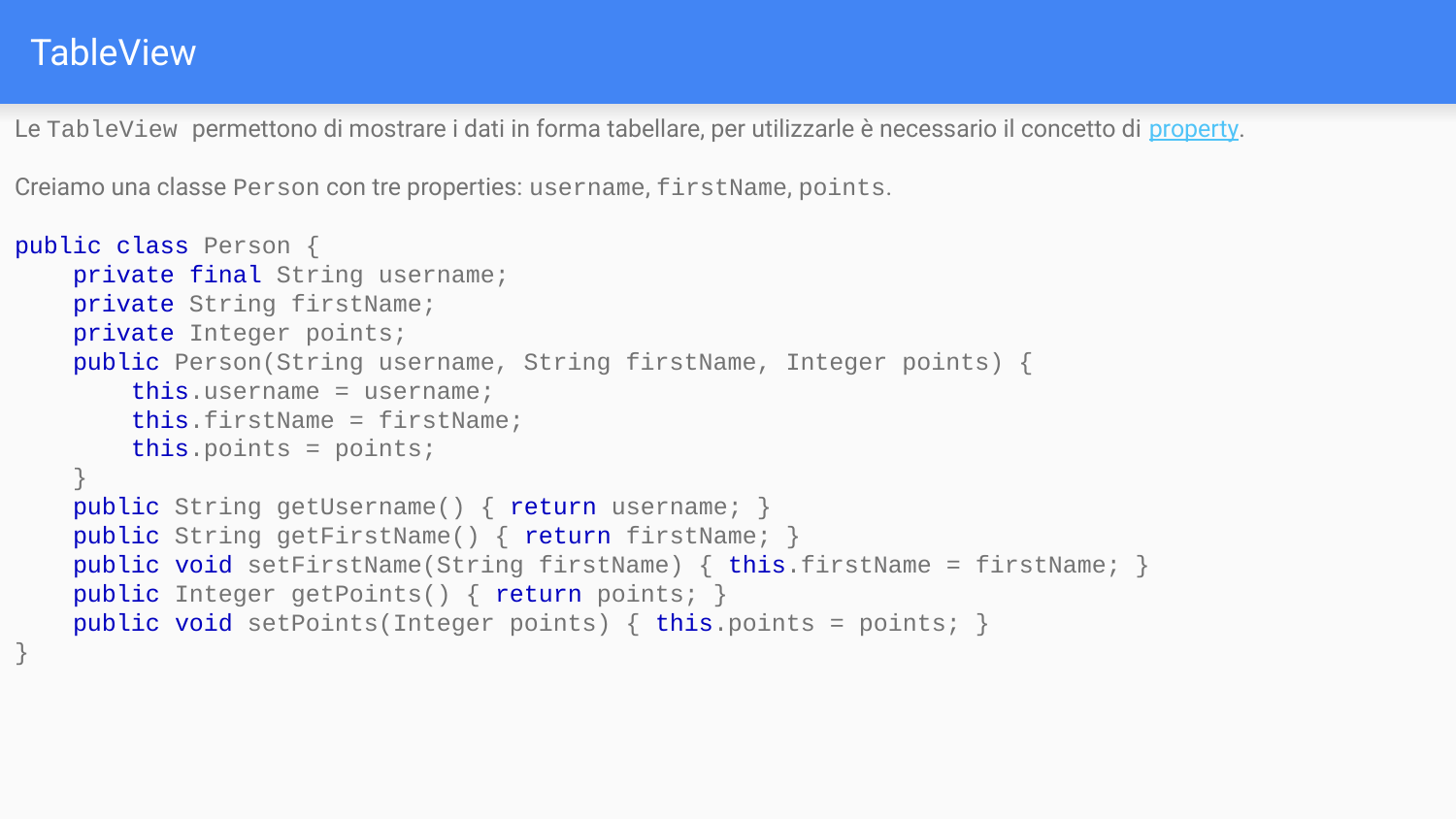

# TableView
Le TableView permettono di mostrare i dati in forma tabellare, per utilizzarle è necessario il concetto di property.

Creiamo una classe Person con tre properties: username, firstName, points.

public class Person {
    private final String username;
    private String firstName;
    private Integer points;
    public Person(String username, String firstName, Integer points) {
        this.username = username;
        this.firstName = firstName;
        this.points = points;
    }
    public String getUsername() { return username; }
    public String getFirstName() { return firstName; }
    public void setFirstName(String firstName) { this.firstName = firstName; }
    public Integer getPoints() { return points; }
    public void setPoints(Integer points) { this.points = points; }
}